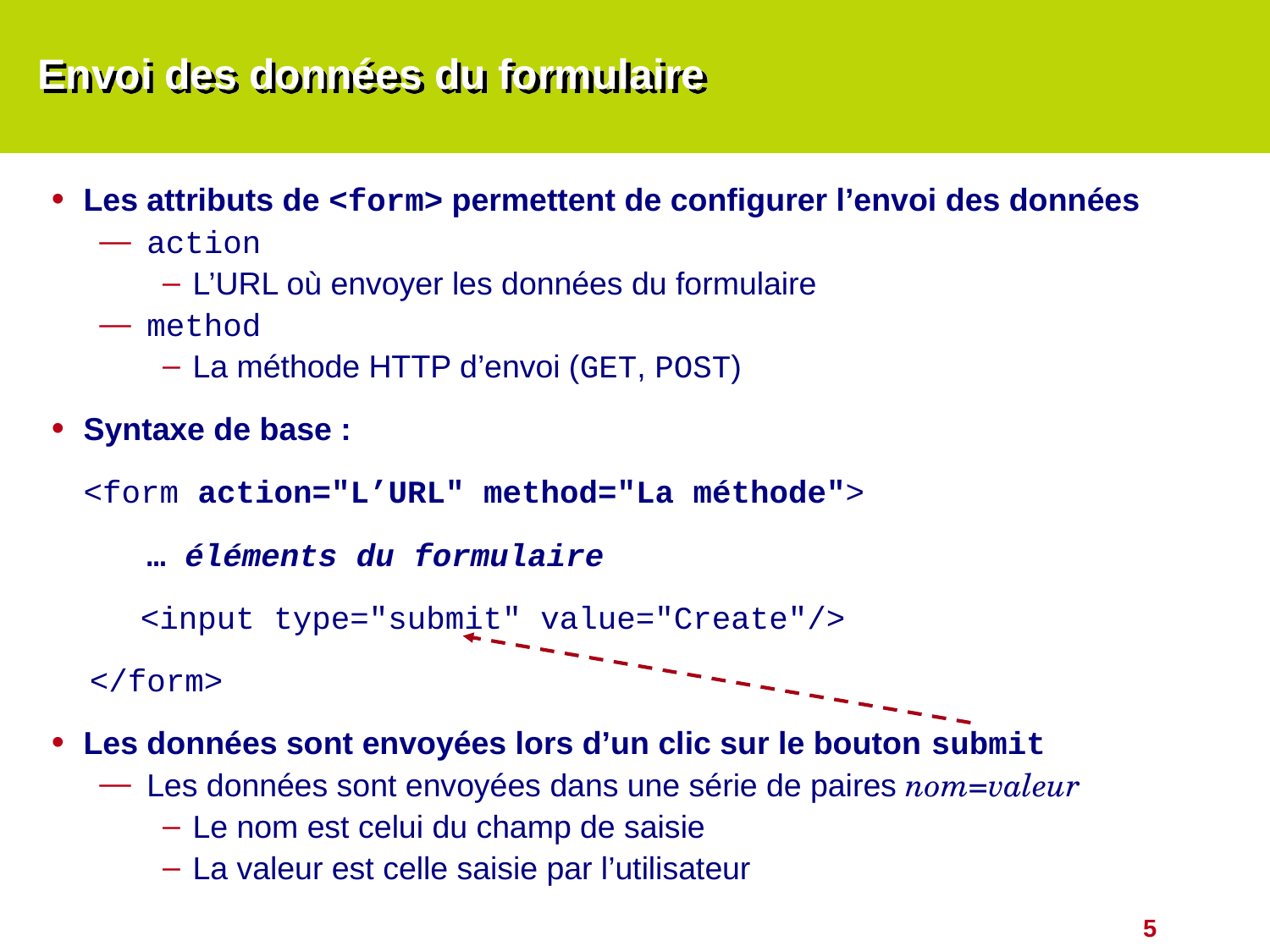

# Envoi des données du formulaire
Les attributs de <form> permettent de configurer l’envoi des données
action
L’URL où envoyer les données du formulaire
method
La méthode HTTP d’envoi (GET, POST)
Syntaxe de base :
	<form action="L’URL" method="La méthode">
     … éléments du formulaire
          <input type="submit" value="Create"/>
  </form>
Les données sont envoyées lors d’un clic sur le bouton submit
Les données sont envoyées dans une série de paires nom=valeur
Le nom est celui du champ de saisie
La valeur est celle saisie par l’utilisateur